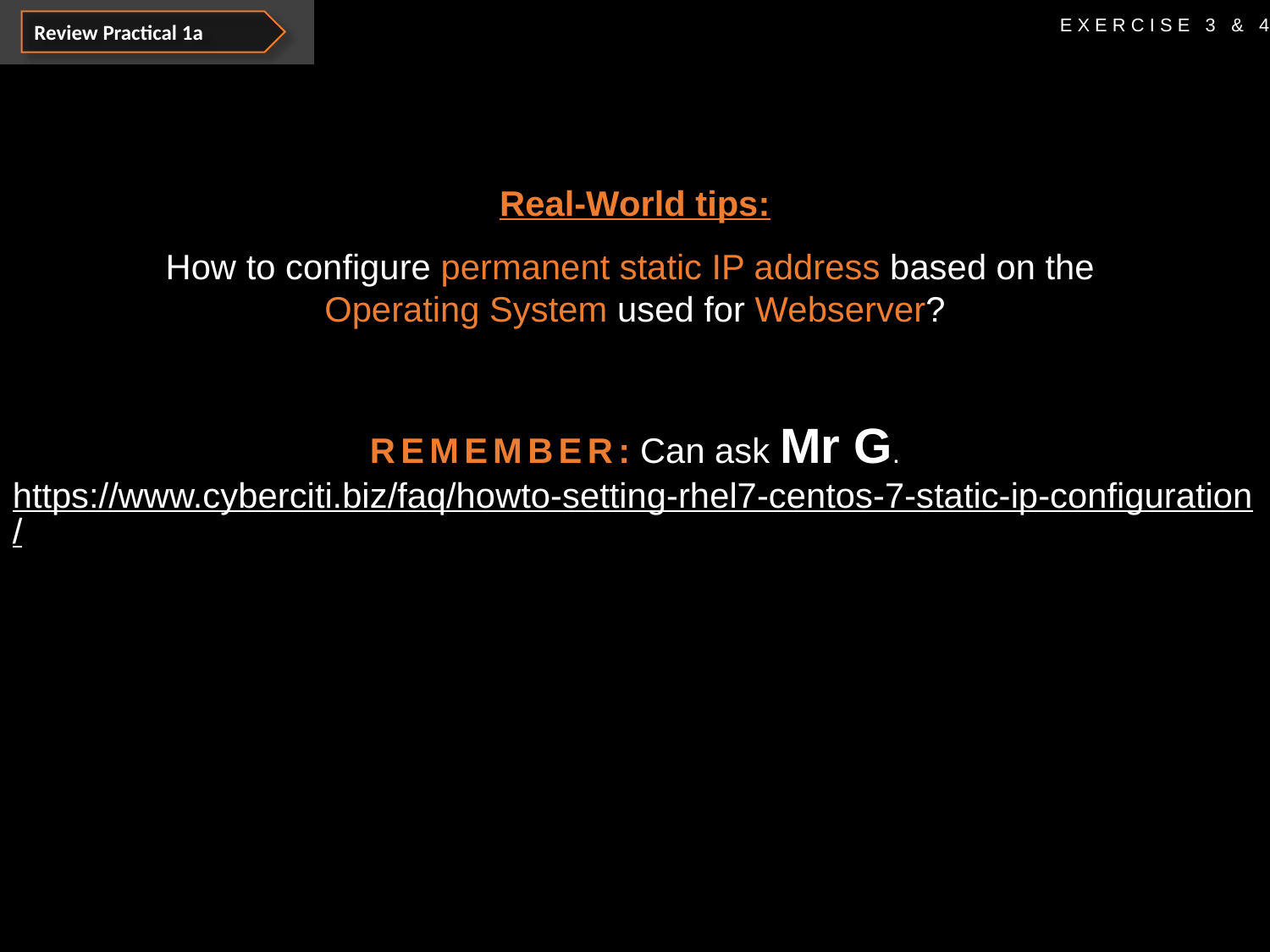

Review Practical 1a

EXERCISE 3 & 4

Real-World tips:

How to configure permanent static IP address based on the
Operating System used for Webserver?

REMEMBER: Can ask Mr G.
https://www.cyberciti.biz/faq/howto-setting-rhel7-centos-7-static-ip-configuration/